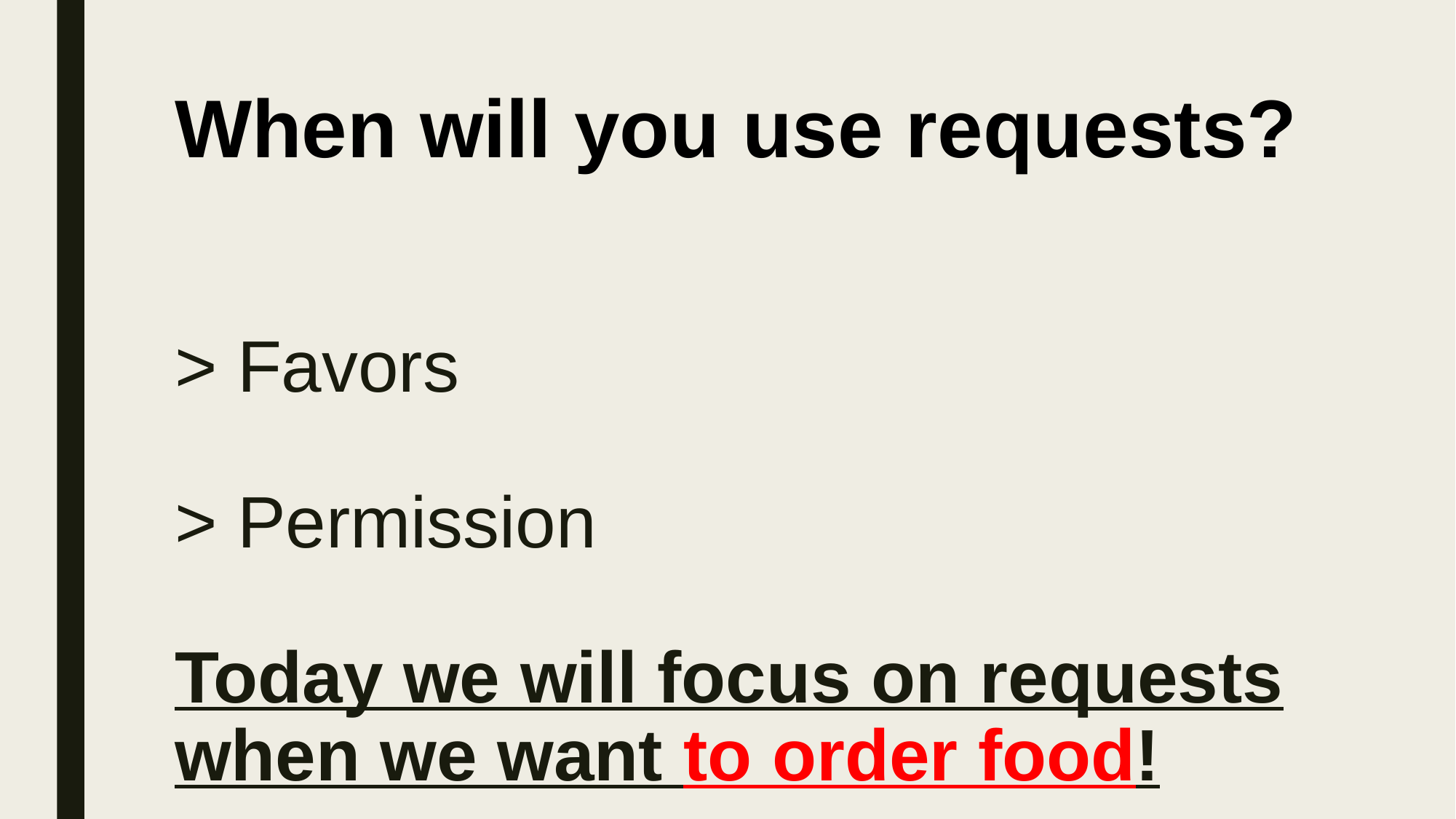

# When will you use requests? > Favors > Permission Today we will focus on requests when we want to order food!